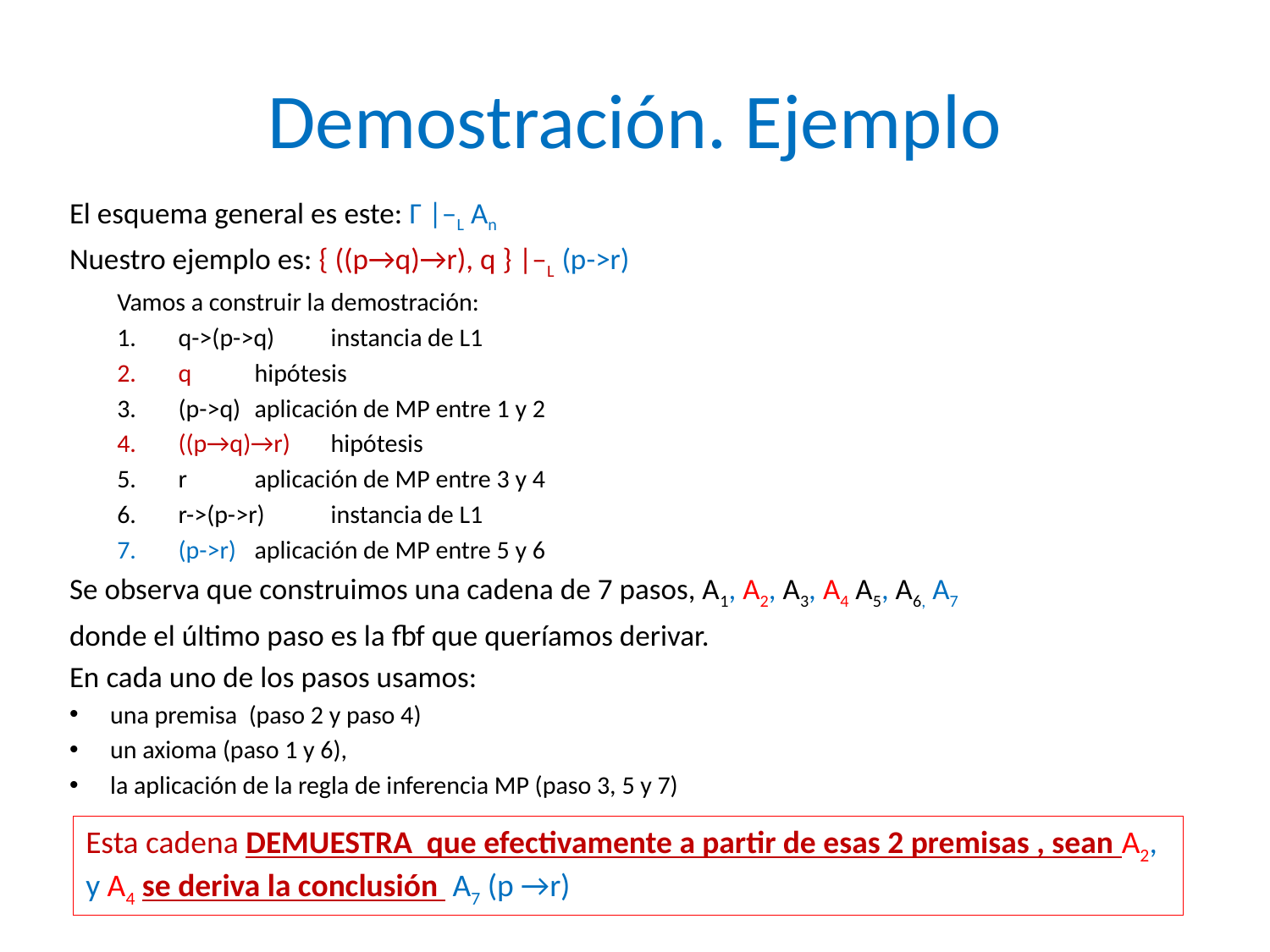

# Demostración. Ejemplo
El esquema general es este: Γ |–L An
Nuestro ejemplo es: { ((p→q)→r), q } |–L  (p->r)
Vamos a construir la demostración:
q->(p->q) 		instancia de L1
q		hipótesis
(p->q) 		aplicación de MP entre 1 y 2
((p→q)→r) 	hipótesis
r 		aplicación de MP entre 3 y 4
r->(p->r) 		instancia de L1
(p->r) 		aplicación de MP entre 5 y 6
Se observa que construimos una cadena de 7 pasos, A1, A2, A3, A4 A5, A6, A7
donde el último paso es la fbf que queríamos derivar.
En cada uno de los pasos usamos:
una premisa  (paso 2 y paso 4)
un axioma (paso 1 y 6),
la aplicación de la regla de inferencia MP (paso 3, 5 y 7)
Esta cadena DEMUESTRA  que efectivamente a partir de esas 2 premisas , sean A2, y A4 se deriva la conclusión  A7 (p →r)